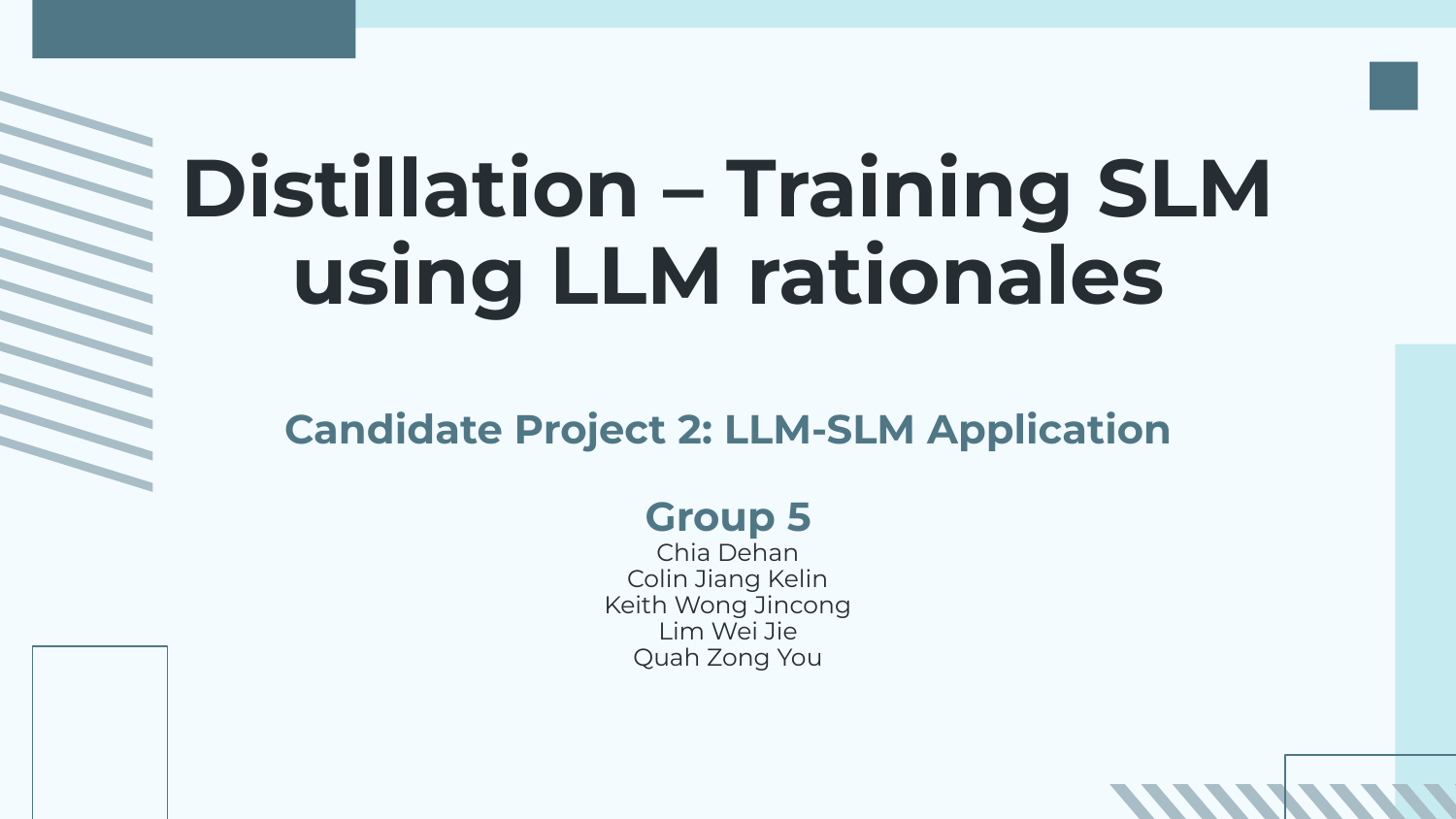

# Distillation – Training SLM using LLM rationales Candidate Project 2: LLM-SLM Application Group 5 Chia Dehan
Colin Jiang Kelin
Keith Wong Jincong
Lim Wei Jie
Quah Zong You